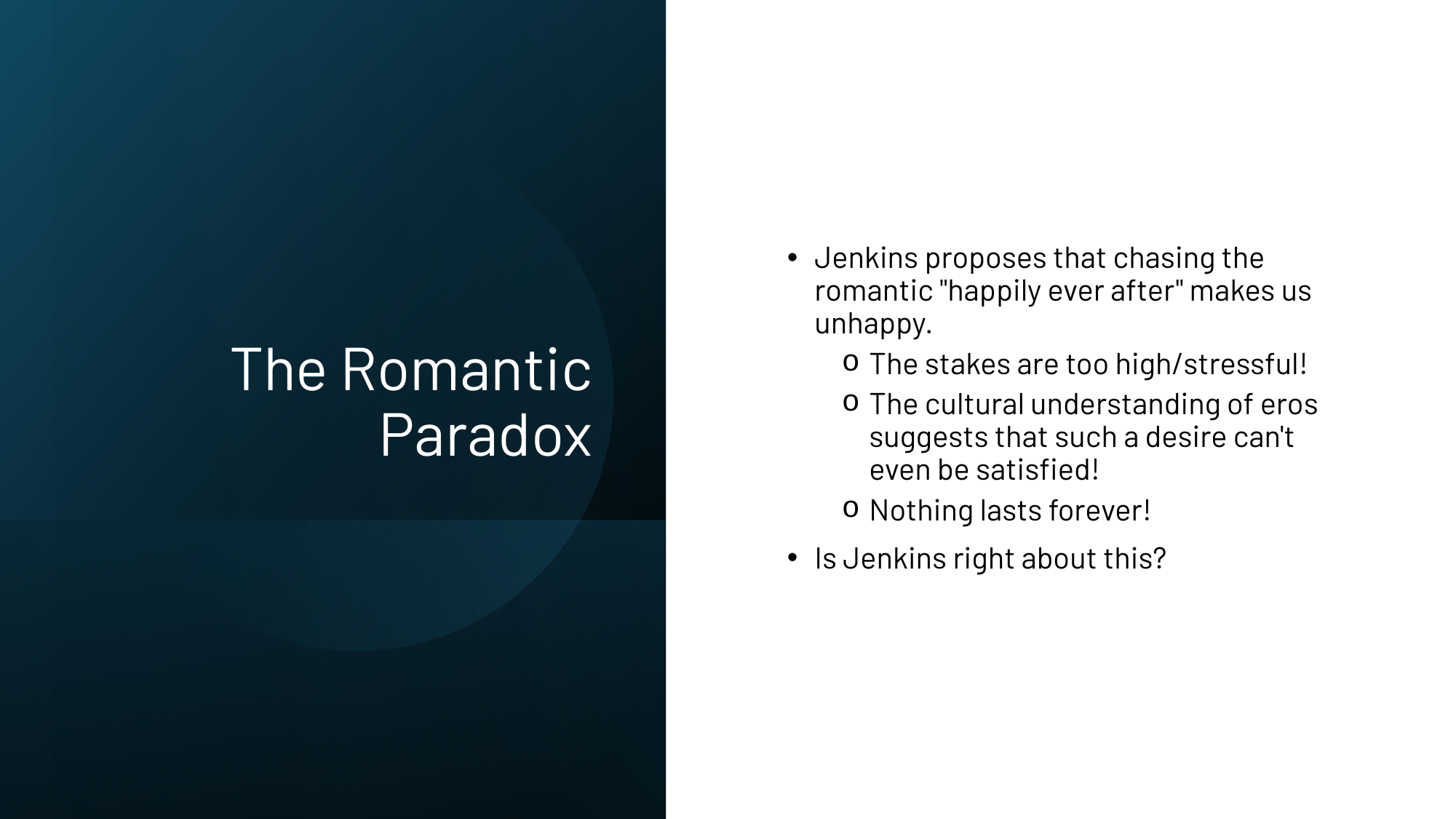

# The Romantic Paradox

Jenkins proposes that chasing the romantic "happily ever after" makes us unhappy.
The stakes are too high/stressful!
The cultural understanding of eros suggests that such a desire can't even be satisfied!
Nothing lasts forever!
Is Jenkins right about this?